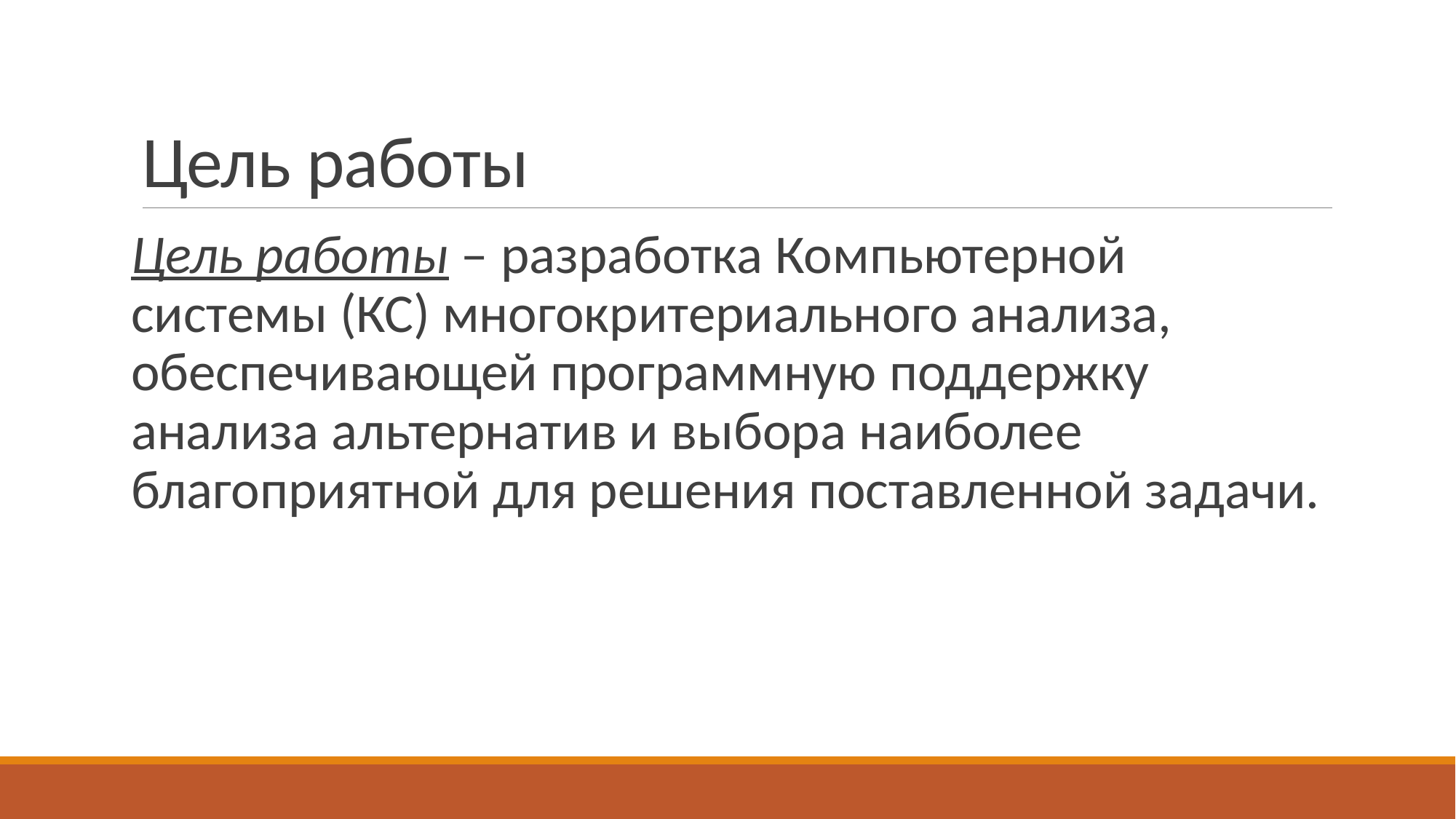

# Цель работы
Цель работы – разработка Компьютерной системы (КС) многокритериального анализа, обеспечивающей программную поддержку анализа альтернатив и выбора наиболее благоприятной для решения поставленной задачи.